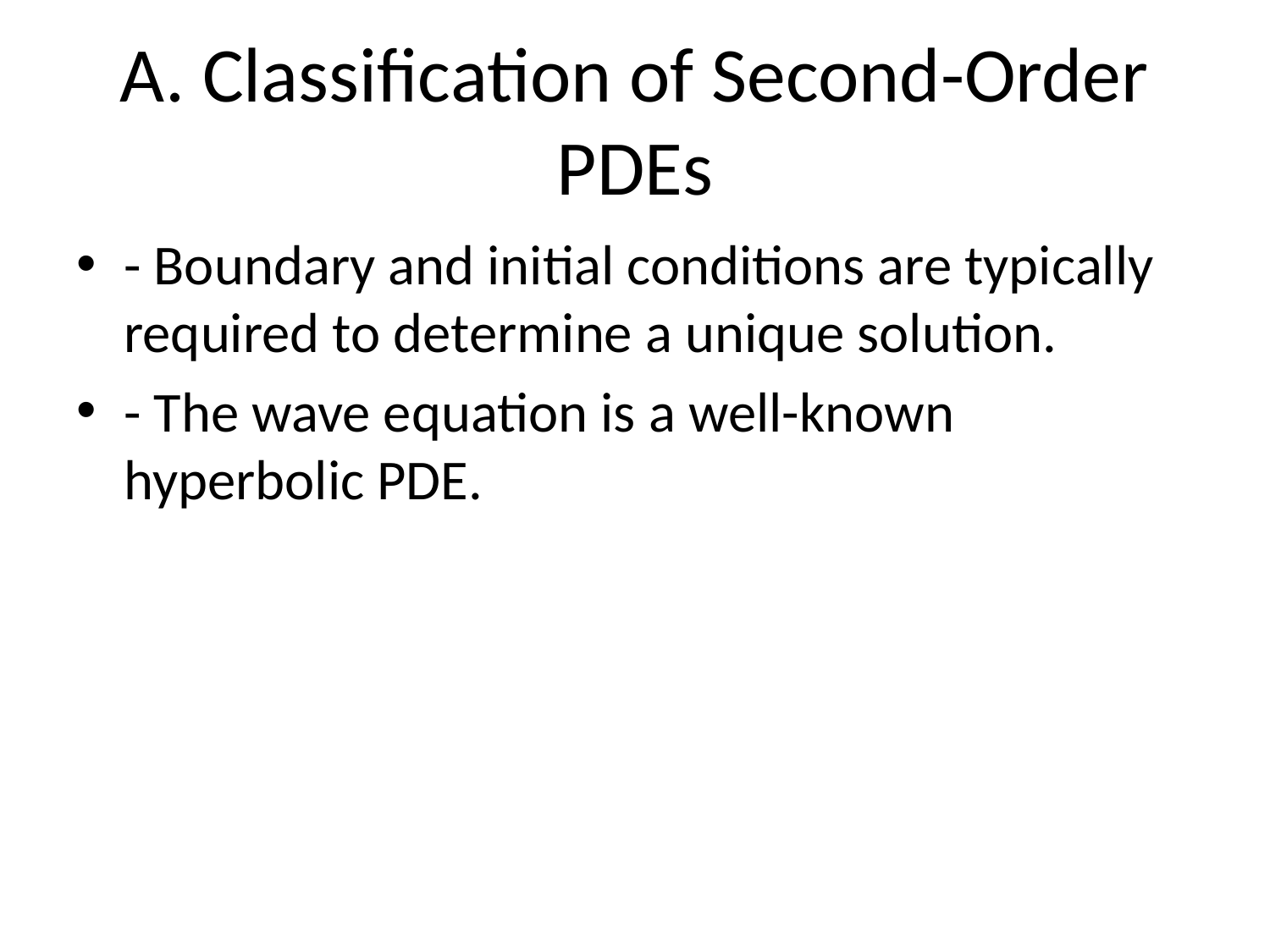

# A. Classification of Second-Order PDEs
- Boundary and initial conditions are typically required to determine a unique solution.
- The wave equation is a well-known hyperbolic PDE.